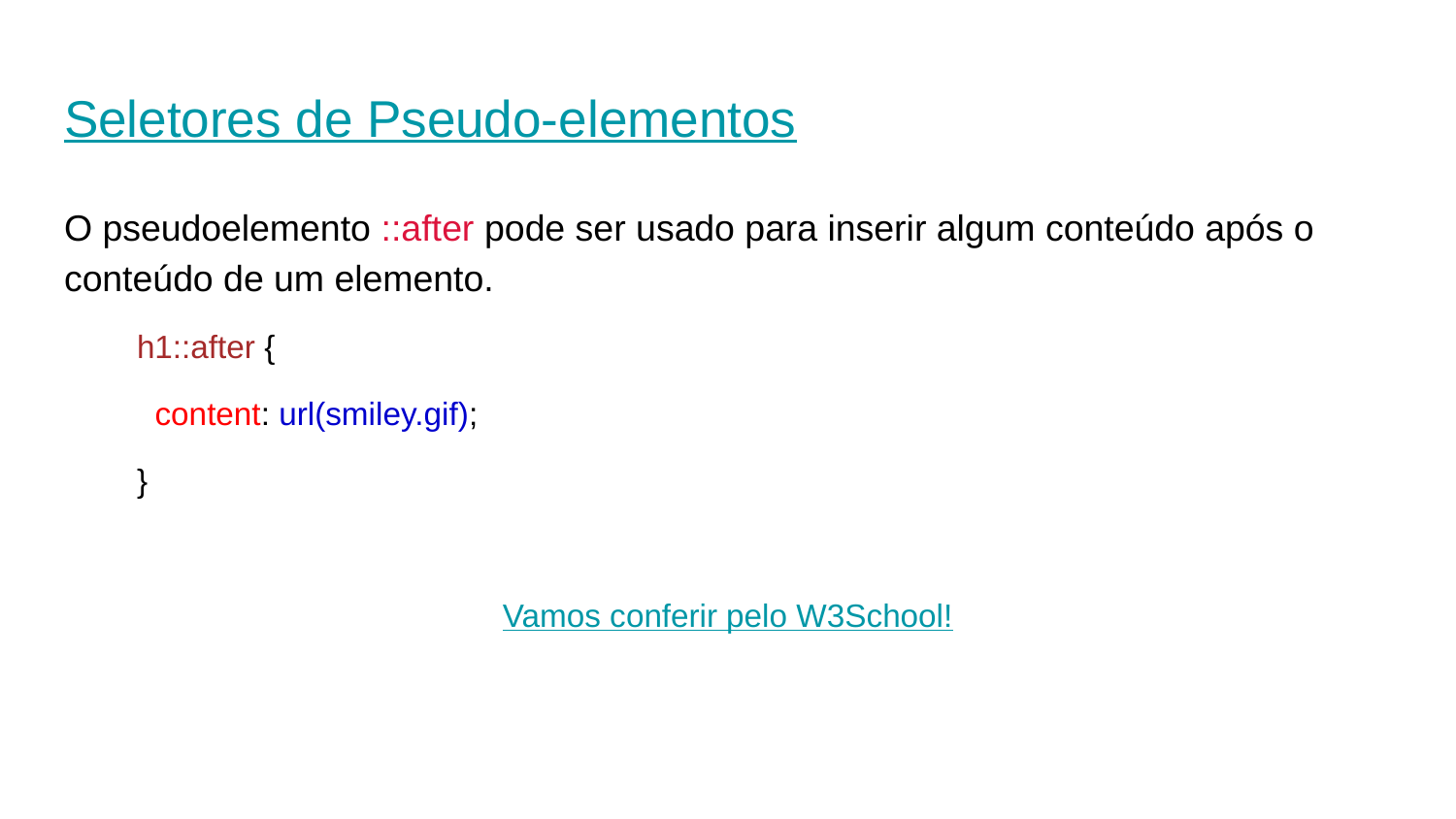

# Seletores de Pseudo-elementos
O pseudoelemento ::after pode ser usado para inserir algum conteúdo após o conteúdo de um elemento.
h1::after {
  content: url(smiley.gif);
}

Vamos conferir pelo W3School!